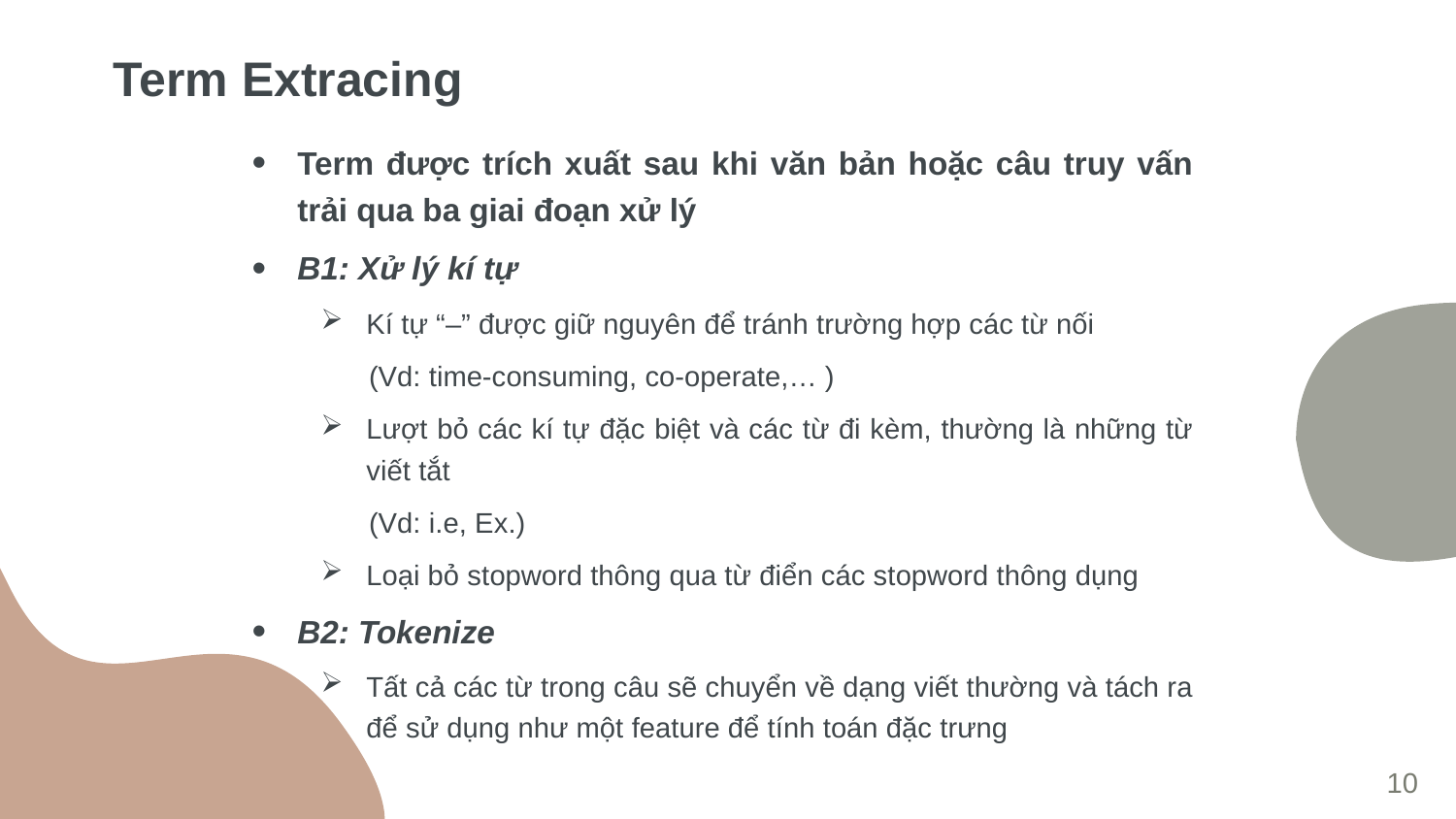

# Term Extracing
Term được trích xuất sau khi văn bản hoặc câu truy vấn trải qua ba giai đoạn xử lý
B1: Xử lý kí tự
Kí tự “–” được giữ nguyên để tránh trường hợp các từ nối
      (Vd: time-consuming, co-operate,… )
Lượt bỏ các kí tự đặc biệt và các từ đi kèm, thường là những từ viết tắt
      (Vd: i.e, Ex.)
Loại bỏ stopword thông qua từ điển các stopword thông dụng
B2: Tokenize
Tất cả các từ trong câu sẽ chuyển về dạng viết thường và tách ra để sử dụng như một feature để tính toán đặc trưng
10